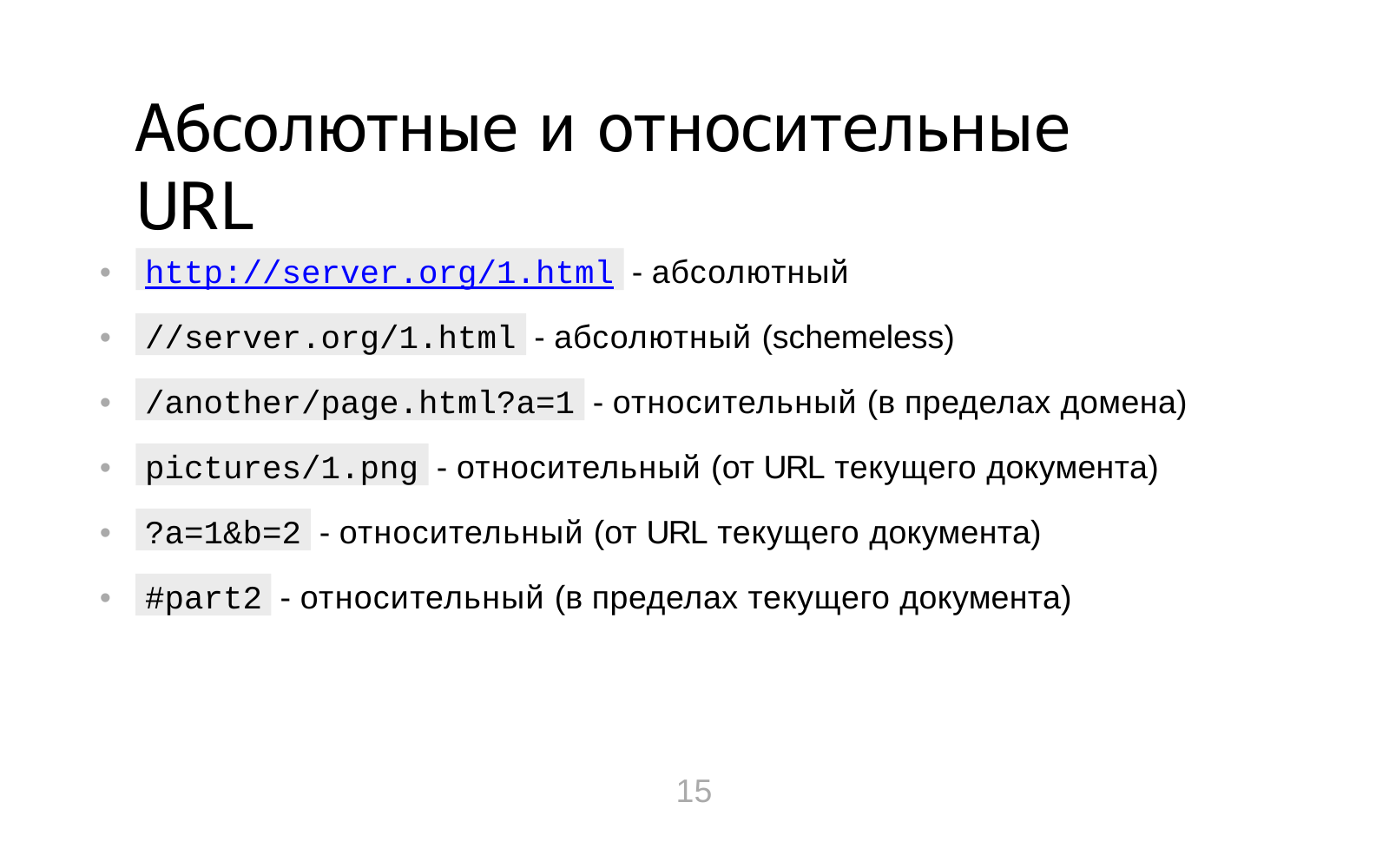

# Абсолютные и относительные URL
http://server.org/1.html
•
•
•
•
•
•
- абсолютный
//server.org/1.html
- абсолютный (schemeless)
/another/page.html?a=1
- относительный (в пределах домена)
pictures/1.png
- относительный (от URL текущего документа)
?a=1&b=2
- относительный (от URL текущего документа)
#part2
- относительный (в пределах текущего документа)
15